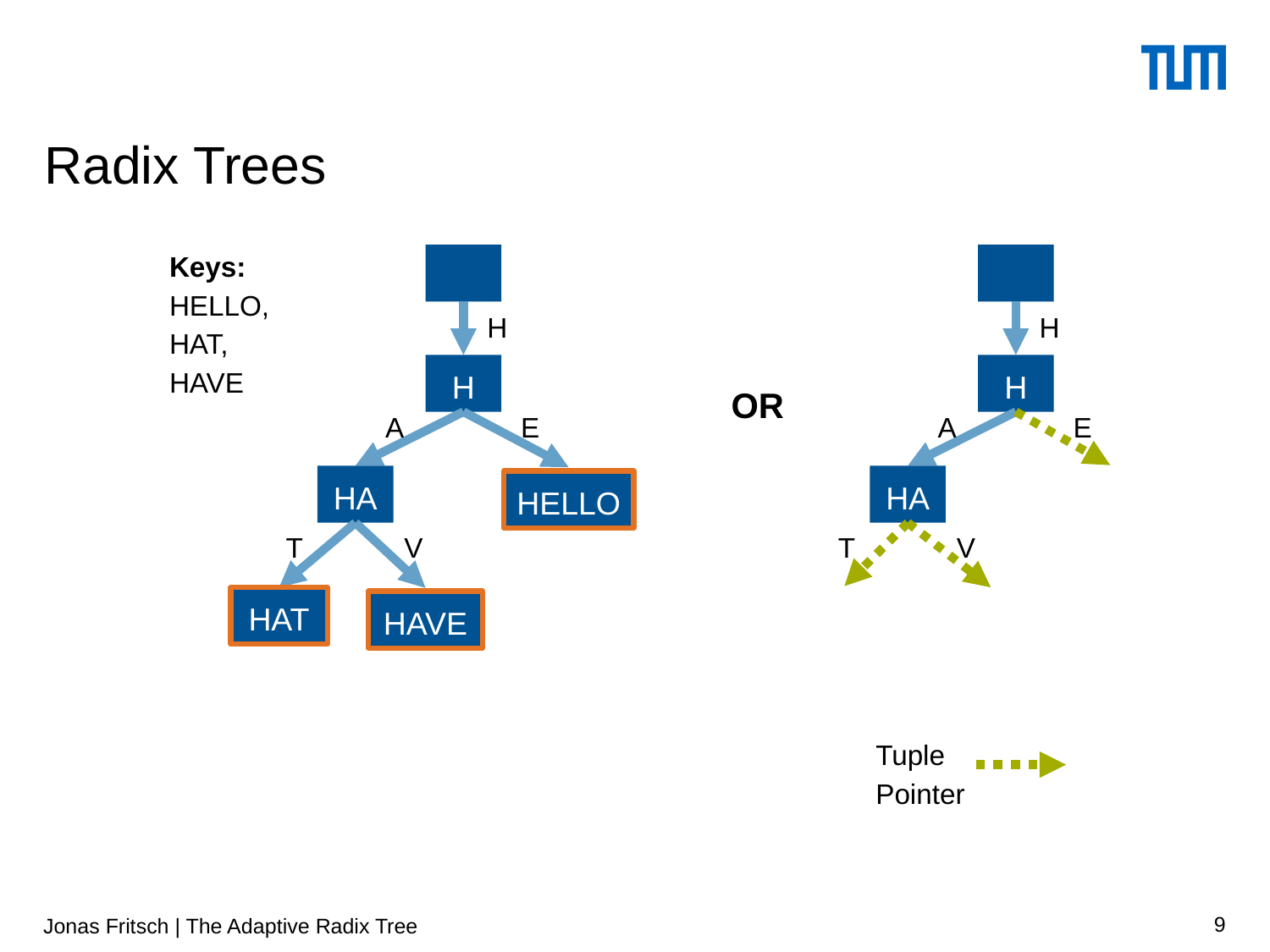

# Radix Trees
Keys:
HELLO,
HAT,
HAVE

H
H
H
H
OR
A
E
A
E
HA
HA
HELLO
T
V
T
V
HAT
HAVE
Tuple Pointer
Jonas Fritsch | The Adaptive Radix Tree
9